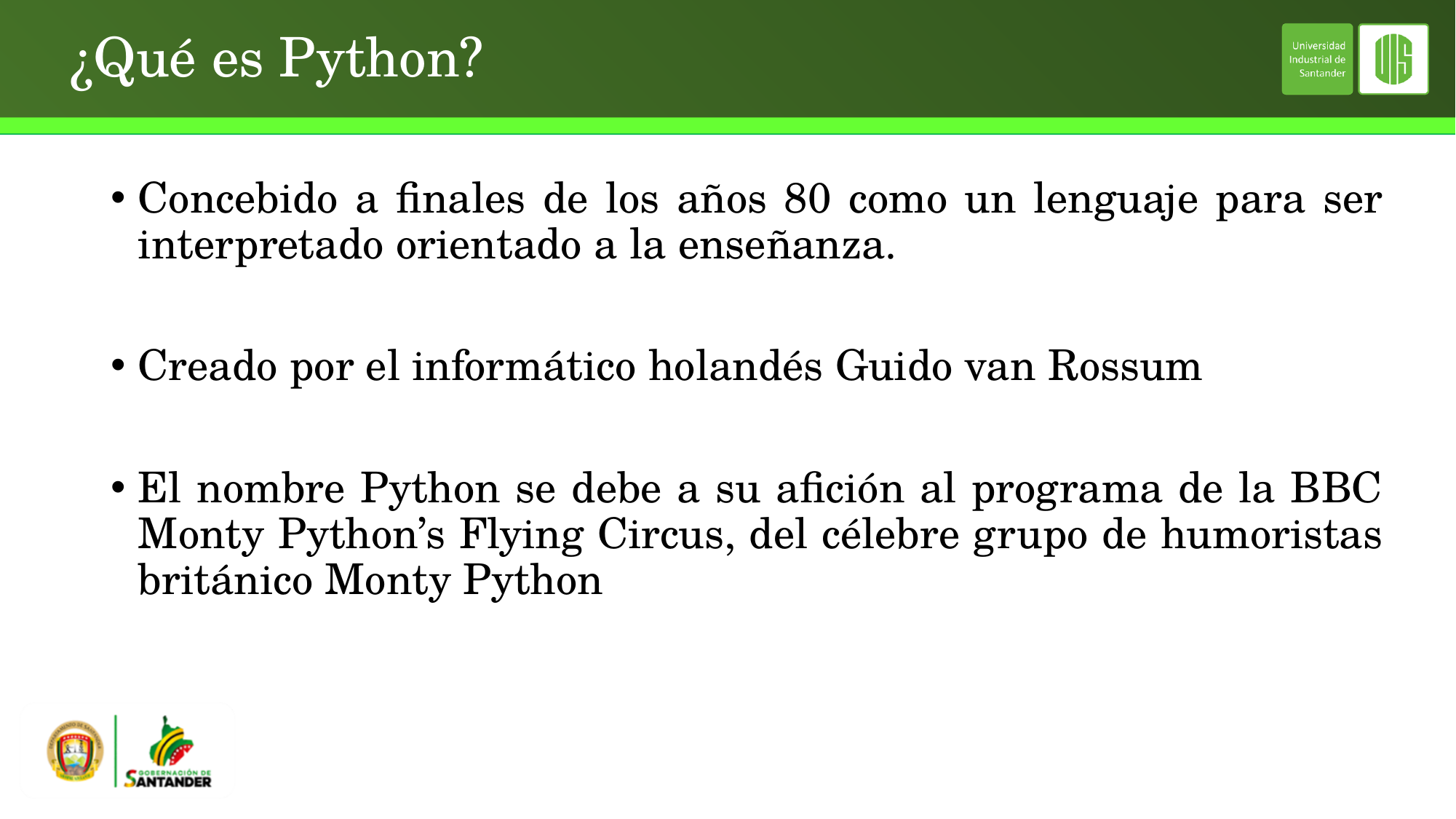

# ¿Qué es Python?
Concebido a finales de los años 80 como un lenguaje para ser interpretado orientado a la enseñanza.

Creado por el informático holandés Guido van Rossum

El nombre Python se debe a su afición al programa de la BBC Monty Python’s Flying Circus, del célebre grupo de humoristas británico Monty Python